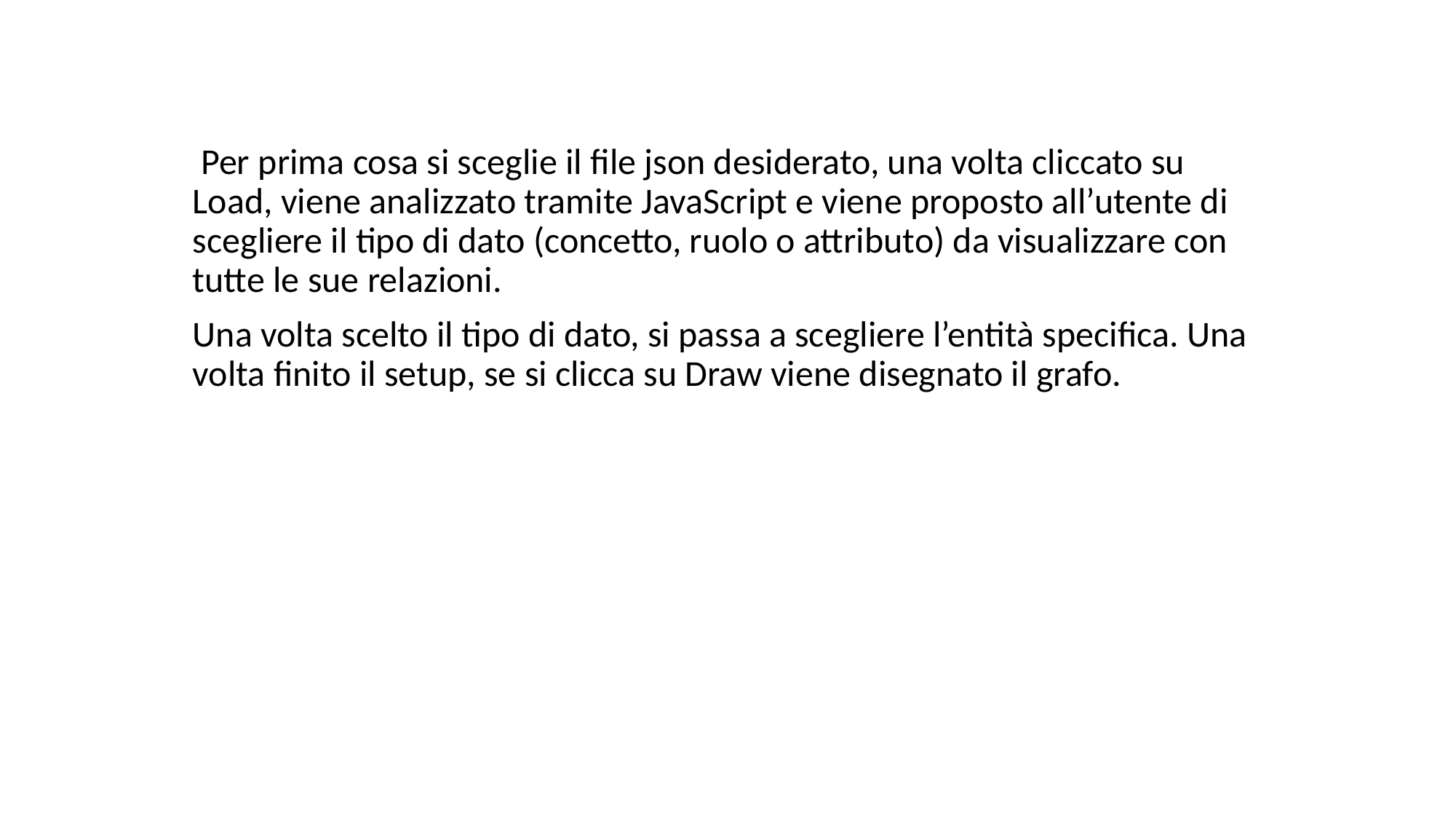

Per prima cosa si sceglie il ﬁle json desiderato, una volta cliccato su Load, viene analizzato tramite JavaScript e viene proposto all’utente di scegliere il tipo di dato (concetto, ruolo o attributo) da visualizzare con tutte le sue relazioni.
Una volta scelto il tipo di dato, si passa a scegliere l’entità speciﬁca. Una volta ﬁnito il setup, se si clicca su Draw viene disegnato il grafo.